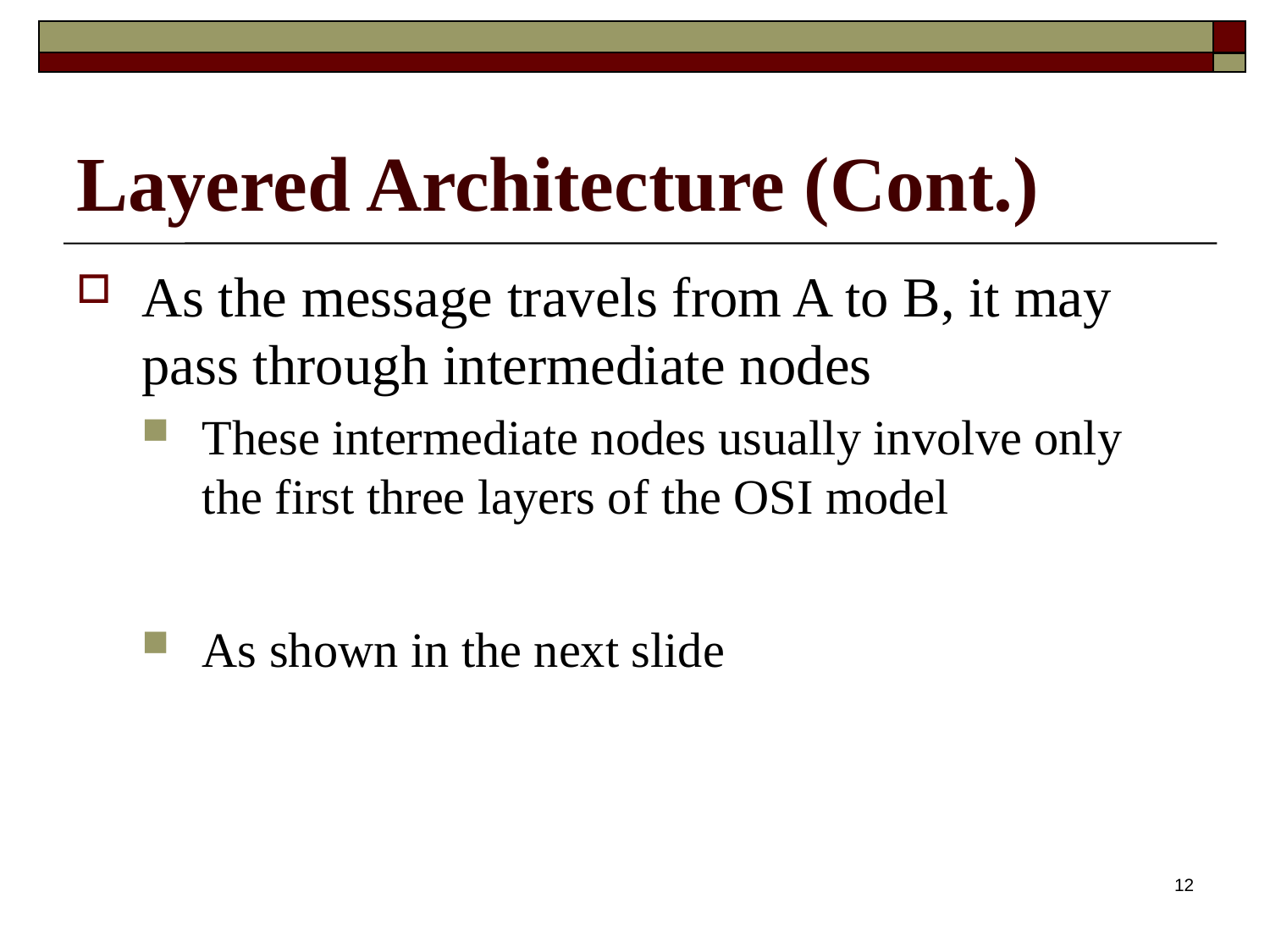

# Layered Architecture (Cont.)
As the message travels from A to B, it may pass through intermediate nodes
These intermediate nodes usually involve only the first three layers of the OSI model

As shown in the next slide
12